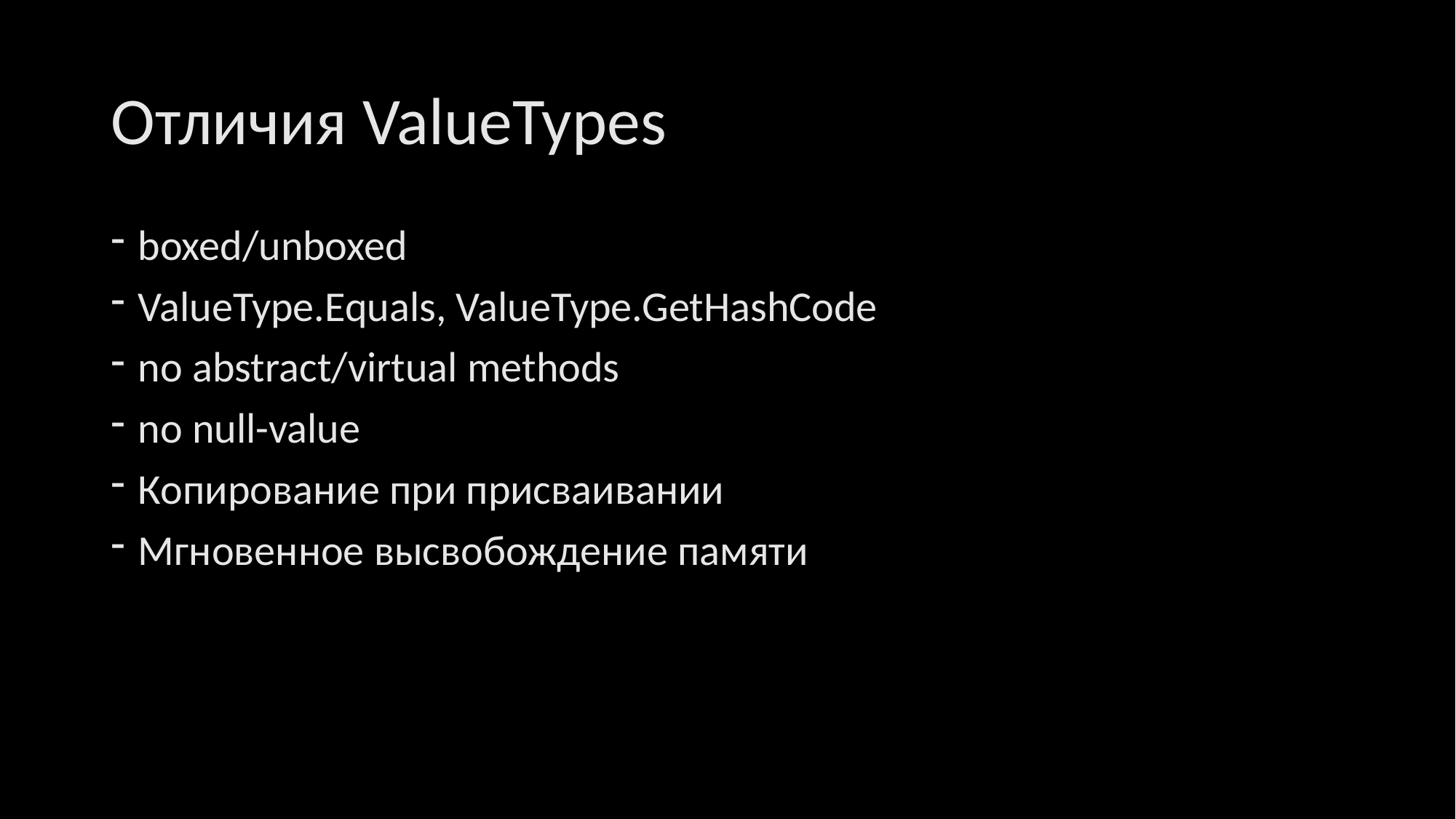

# Отличия ValueTypes
boxed/unboxed
ValueType.Equals, ValueType.GetHashCode
no abstract/virtual methods
no null-value
Копирование при присваивании
Мгновенное высвобождение памяти